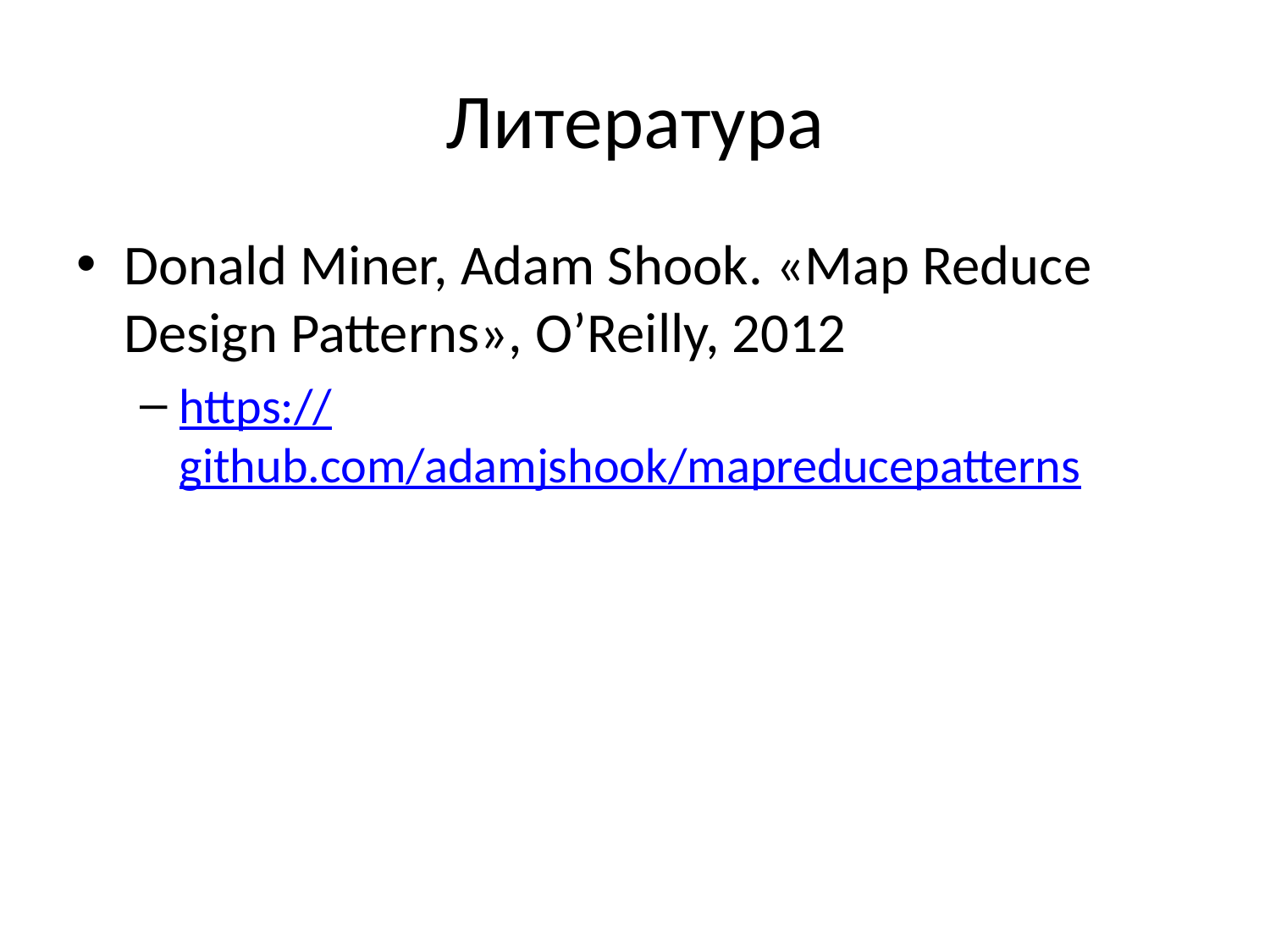

# Литература
Donald Miner, Adam Shook. «Map Reduce Design Patterns», O’Reilly, 2012
https://github.com/adamjshook/mapreducepatterns